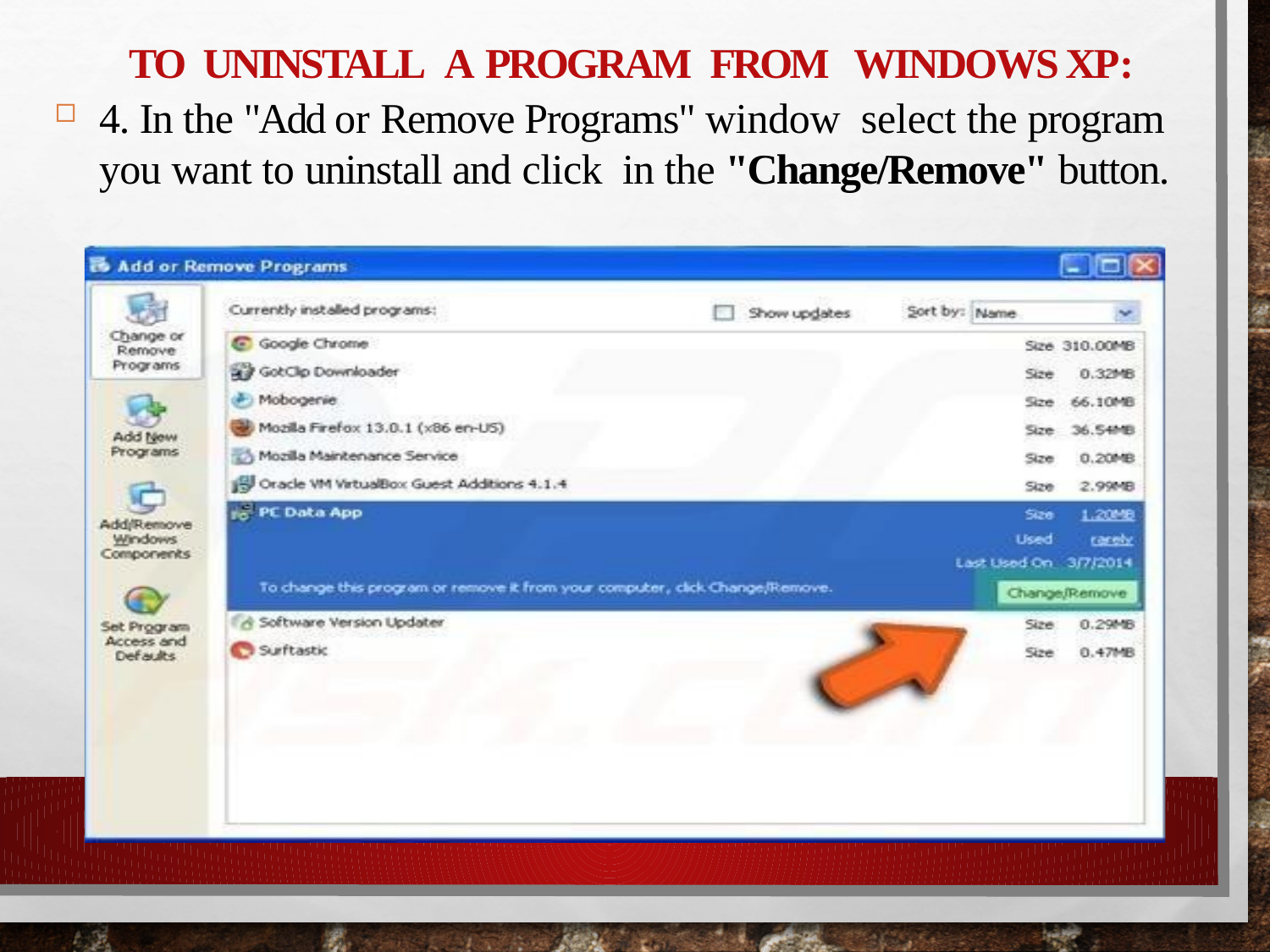

# To  uninstall   a program   from        Windows XP:
4. In the "Add or Remove Programs" window  select the program you want to uninstall and click  in the "Change/Remove" button.